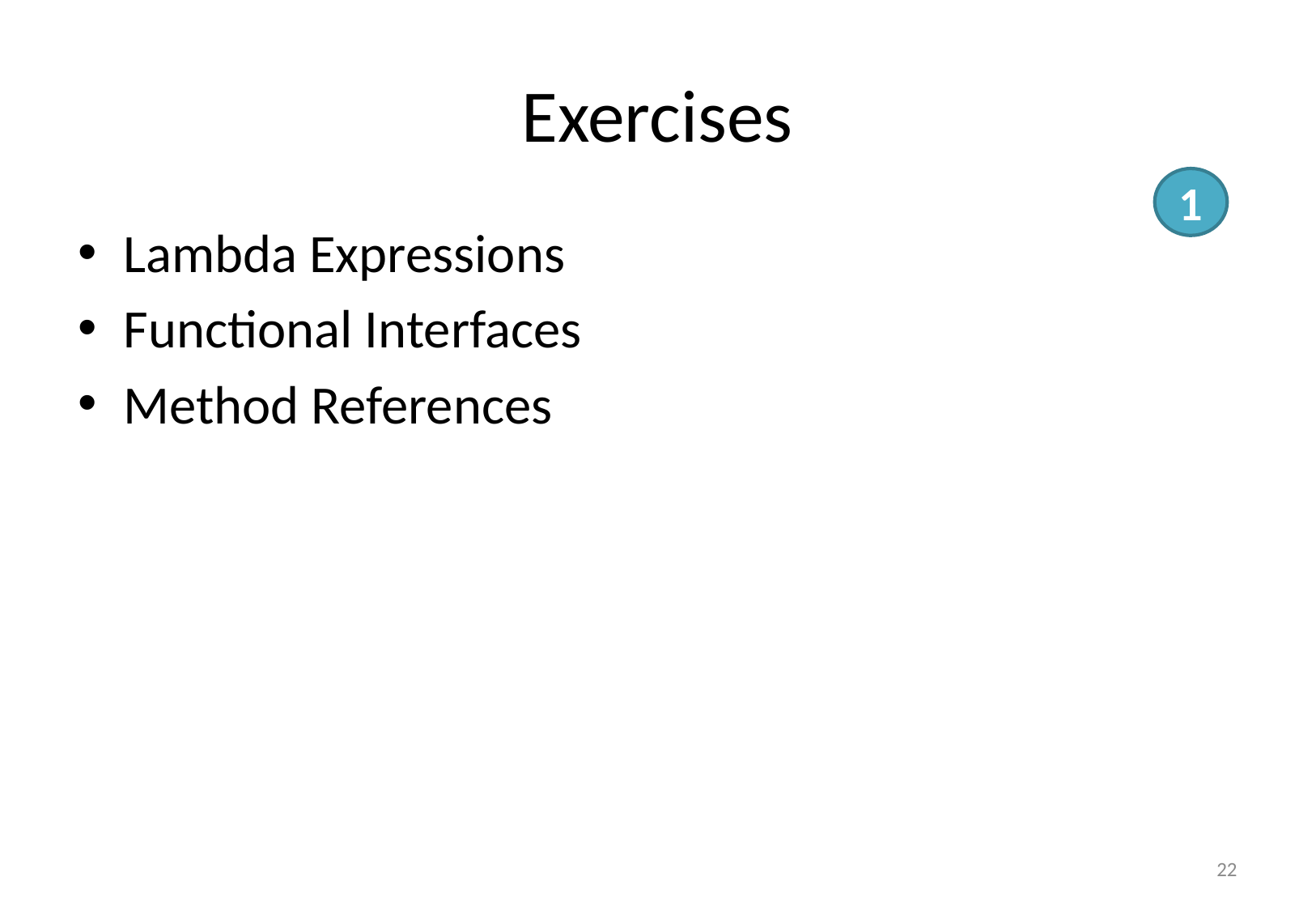

# Exercises
1
Lambda Expressions
Functional Interfaces
Method References

22